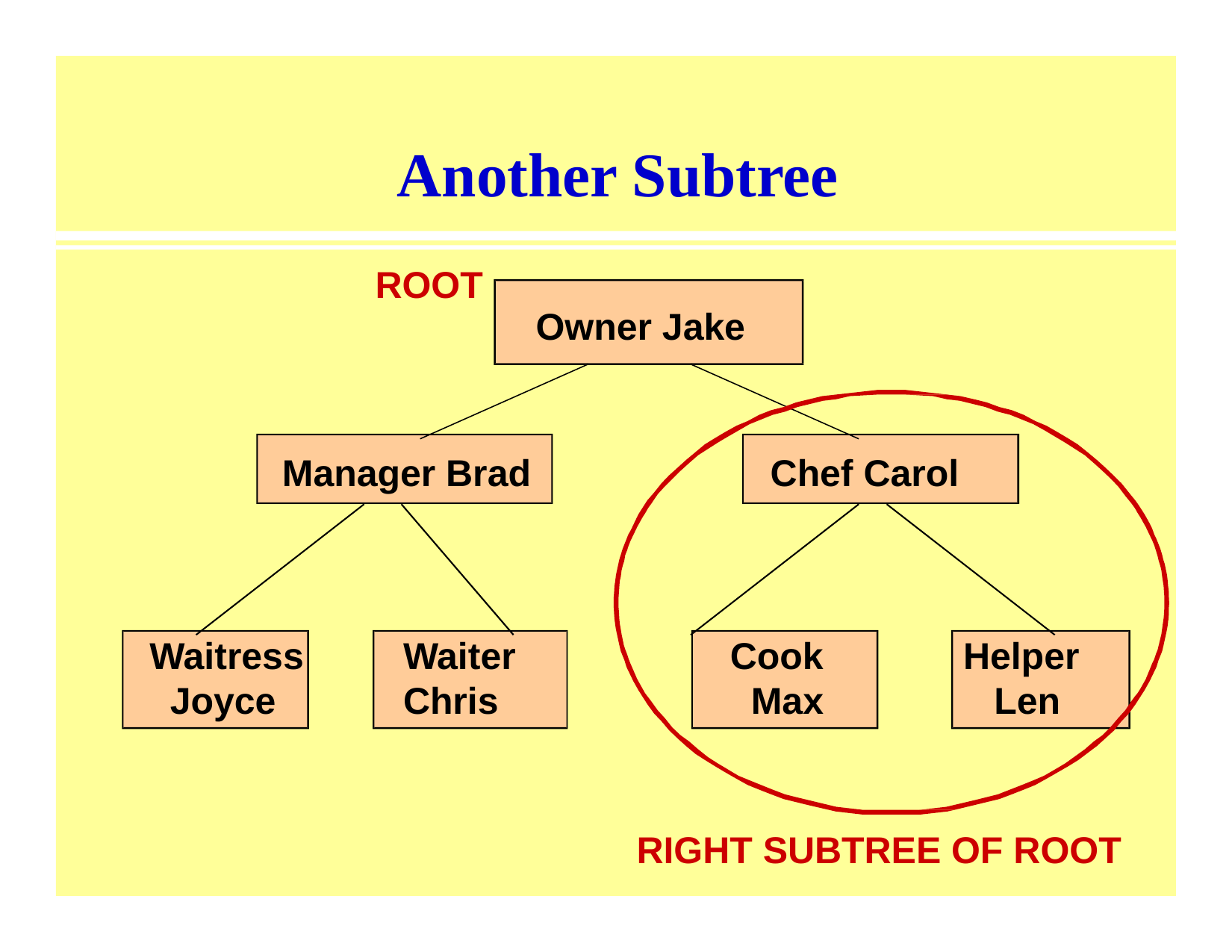

# Another Subtree
ROOT

Owner Jake

Manager Brad
Chef Carol
Waitress  Joyce
Waiter  Chris
Cook  Max
Helper  Len
RIGHT SUBTREE OF ROOT